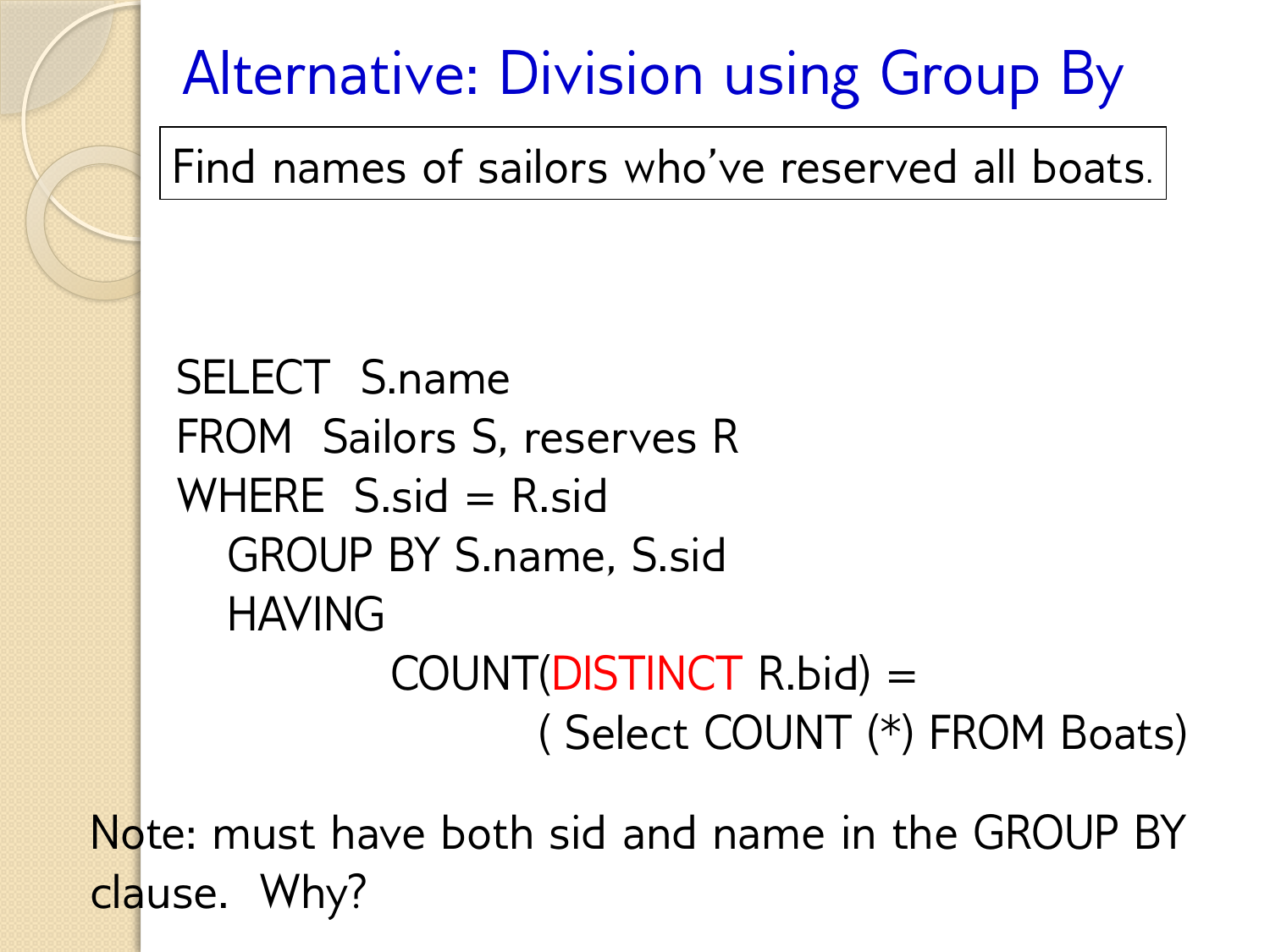

Alternative: Division using Group By
#
Find names of sailors who’ve reserved all boats.
	SELECT  S.name
	FROM  Sailors S, reserves R
	WHERE  S.sid = R.sid
            GROUP BY S.name, S.sid
            HAVING
                       COUNT(DISTINCT R.bid) =
                                 ( Select COUNT (*) FROM Boats)

Note: must have both sid and name in the GROUP BY
clause.  Why?